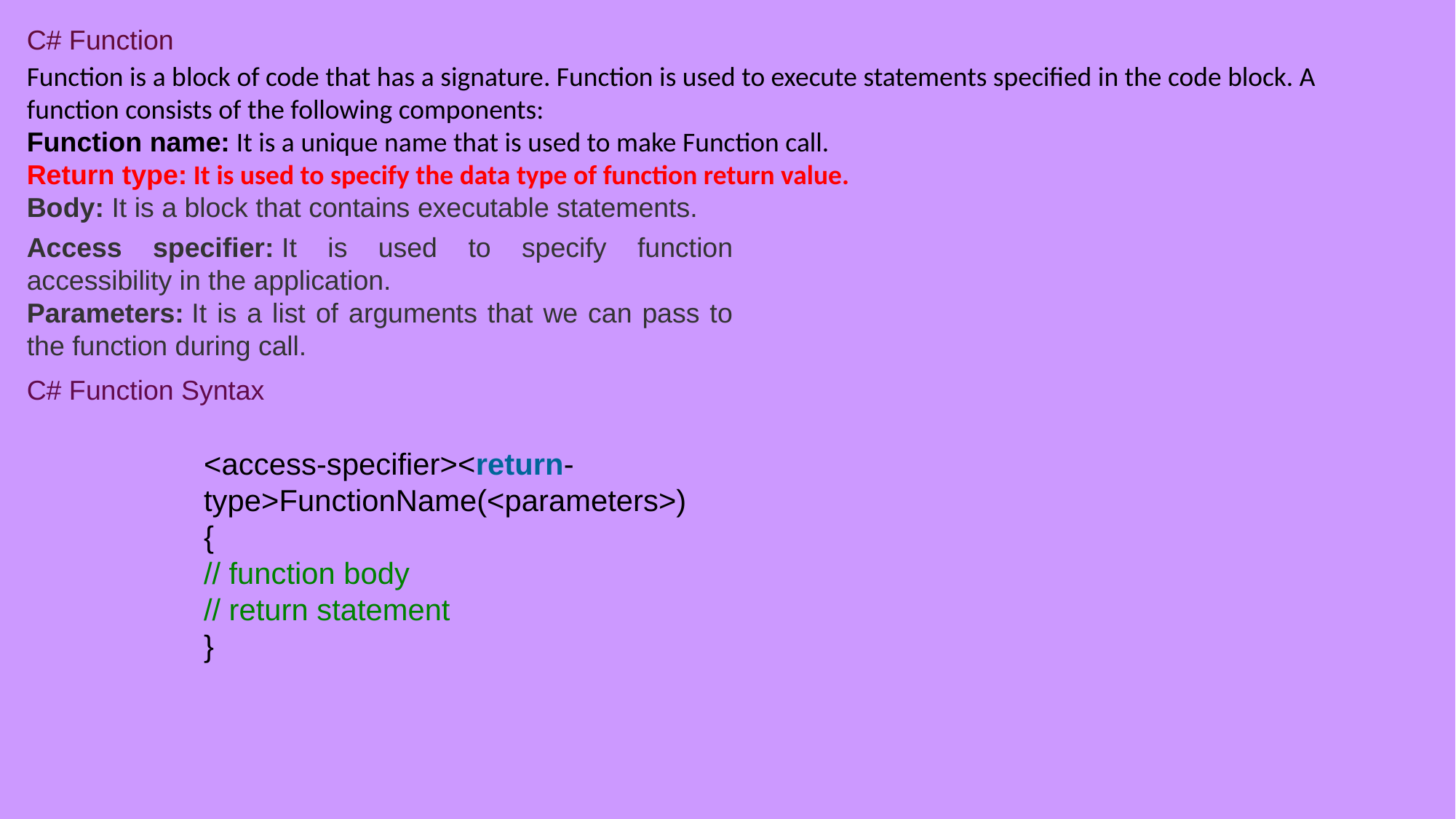

C# Function

Function is a block of code that has a signature. Function is used to execute statements specified in the code block. A function consists of the following components:
Function name: It is a unique name that is used to make Function call.
Return type: It is used to specify the data type of function return value.
Body: It is a block that contains executable statements.

Access specifier: It is used to specify function accessibility in the application.
Parameters: It is a list of arguments that we can pass to the function during call.
C# Function Syntax

<access-specifier><return-type>FunctionName(<parameters>)
{
// function body
// return statement
}